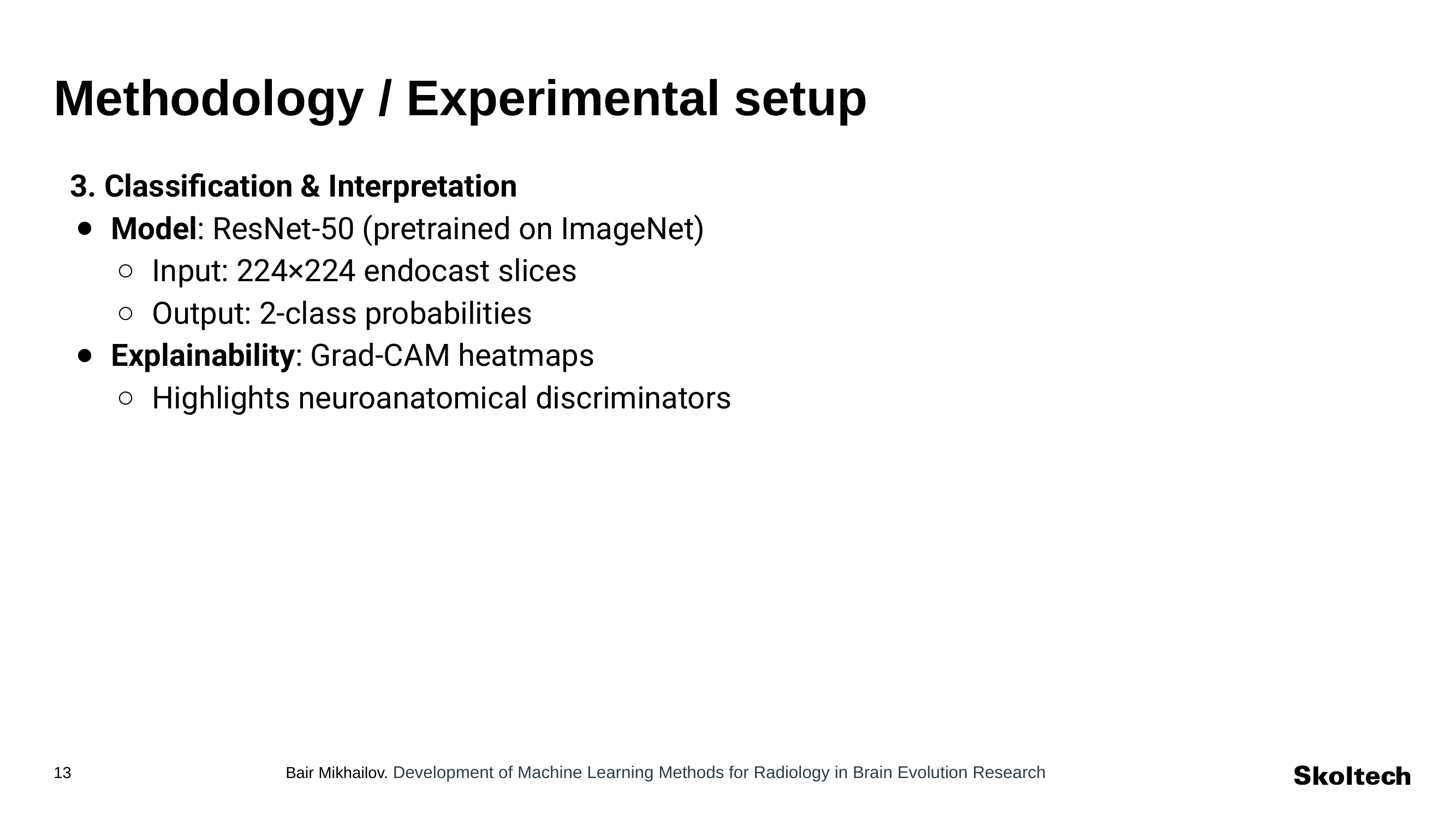

# Methodology / Experimental setup

3. Classification & Interpretation
Model: ResNet-50 (pretrained on ImageNet)
Input: 224×224 endocast slices
Output: 2-class probabilities
Explainability: Grad-CAM heatmaps
Highlights neuroanatomical discriminators
Bair Mikhailov. Development of Machine Learning Methods for Radiology in Brain Evolution Research
13